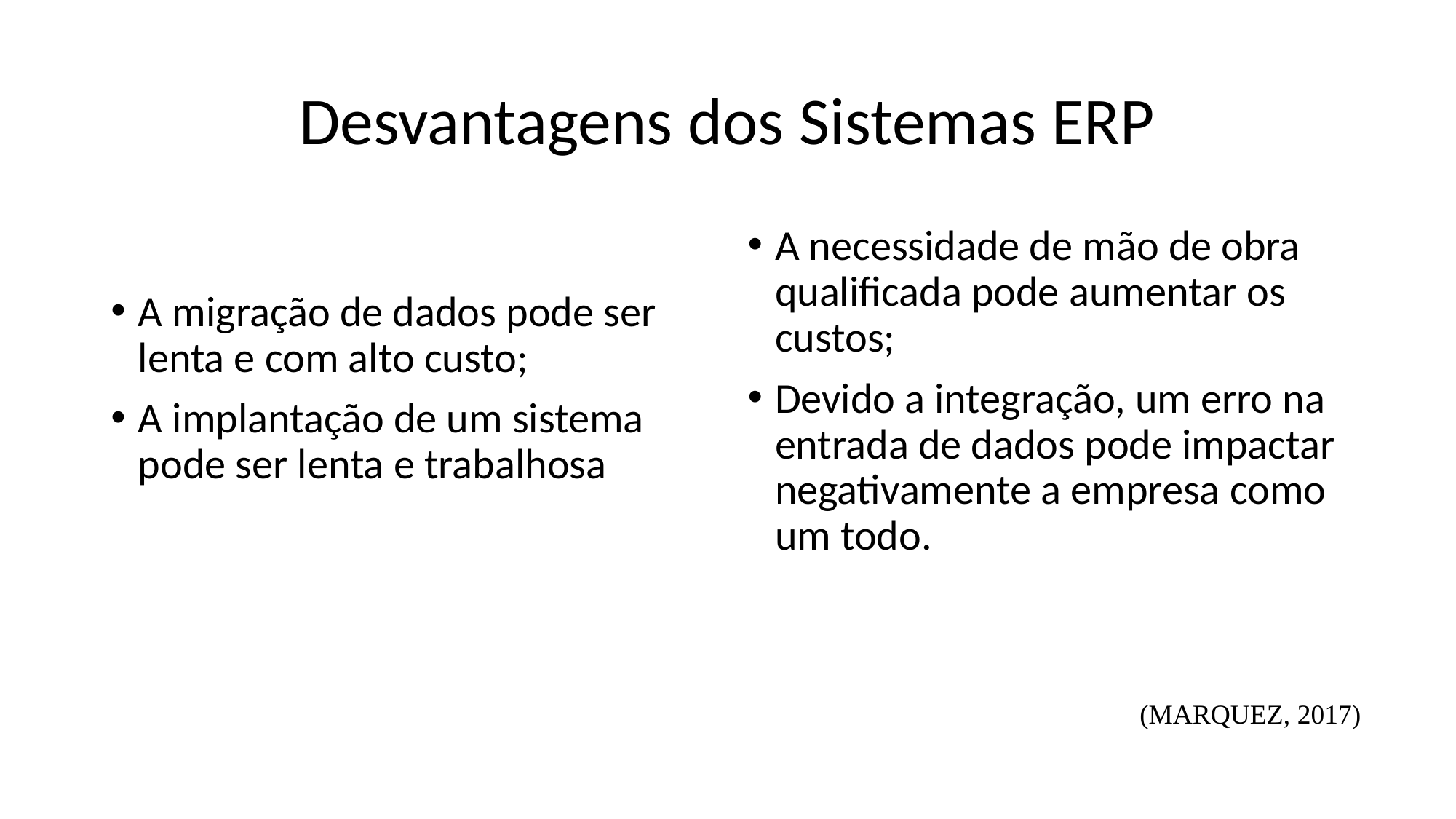

# Desvantagens dos Sistemas ERP

A migração de dados pode ser lenta e com alto custo;
A implantação de um sistema pode ser lenta e trabalhosa
A necessidade de mão de obra qualificada pode aumentar os custos;
Devido a integração, um erro na entrada de dados pode impactar negativamente a empresa como um todo.

(MARQUEZ, 2017)